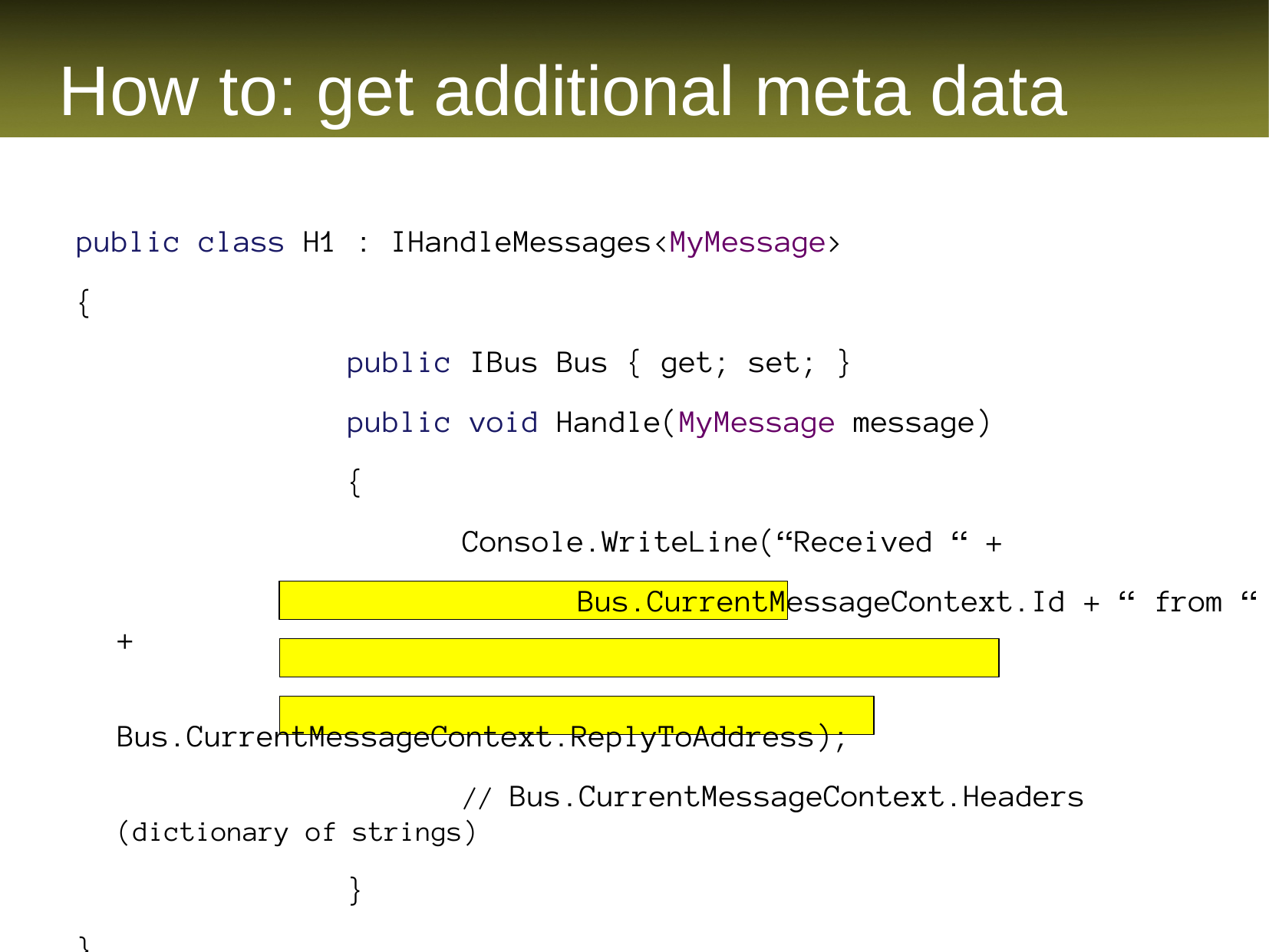

# How to: get additional meta data
public class H1 : IHandleMessages<MyMessage>
{
			public IBus Bus { get; set; }
			public void Handle(MyMessage message)
			{
				Console.WriteLine(“Received “ +
					Bus.CurrentMessageContext.Id + “ from “ +
					Bus.CurrentMessageContext.ReplyToAddress);
				// Bus.CurrentMessageContext.Headers (dictionary of strings)
			}
}